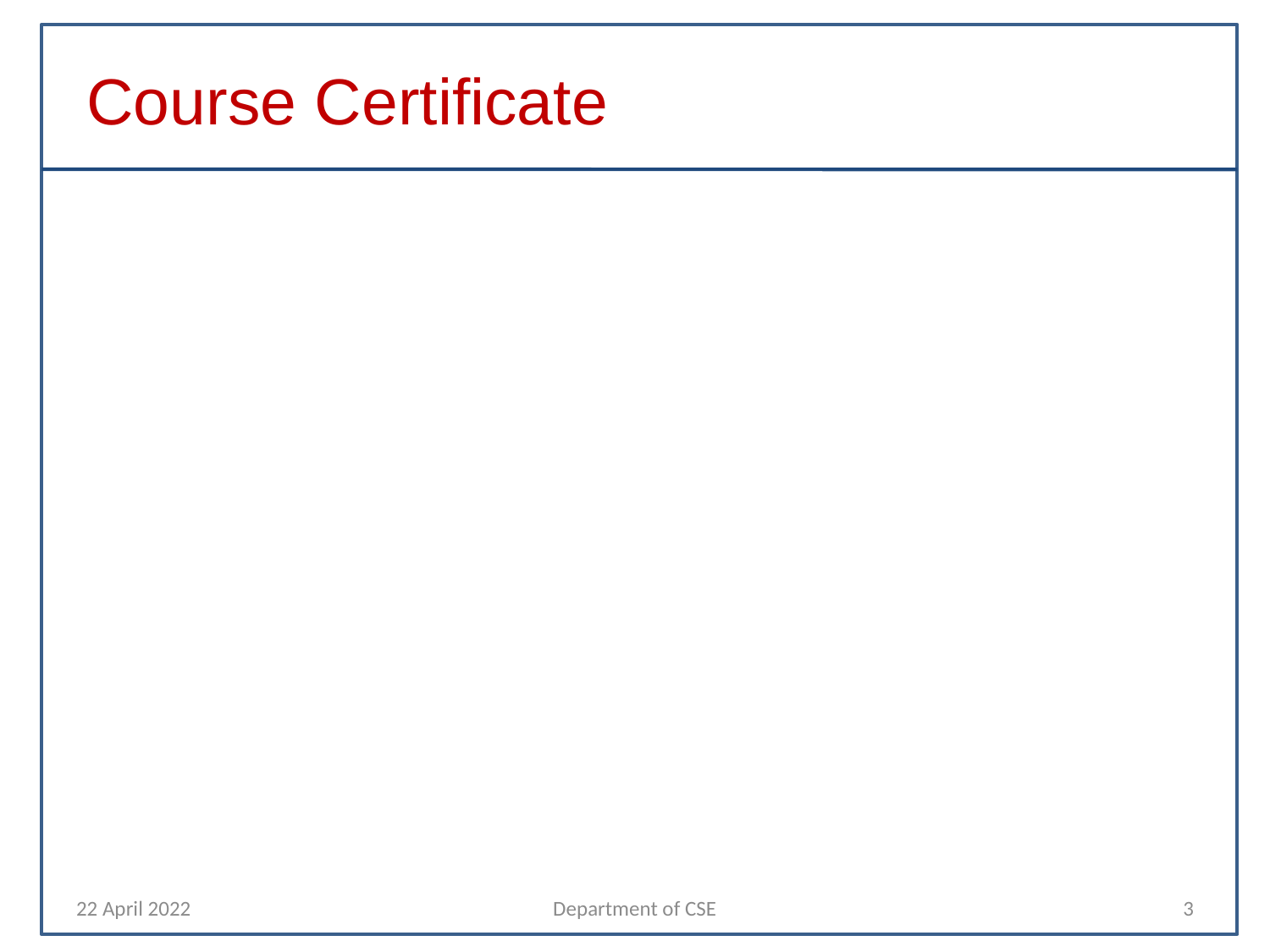

Course Certificate

22 April 2022
Department of CSE
3